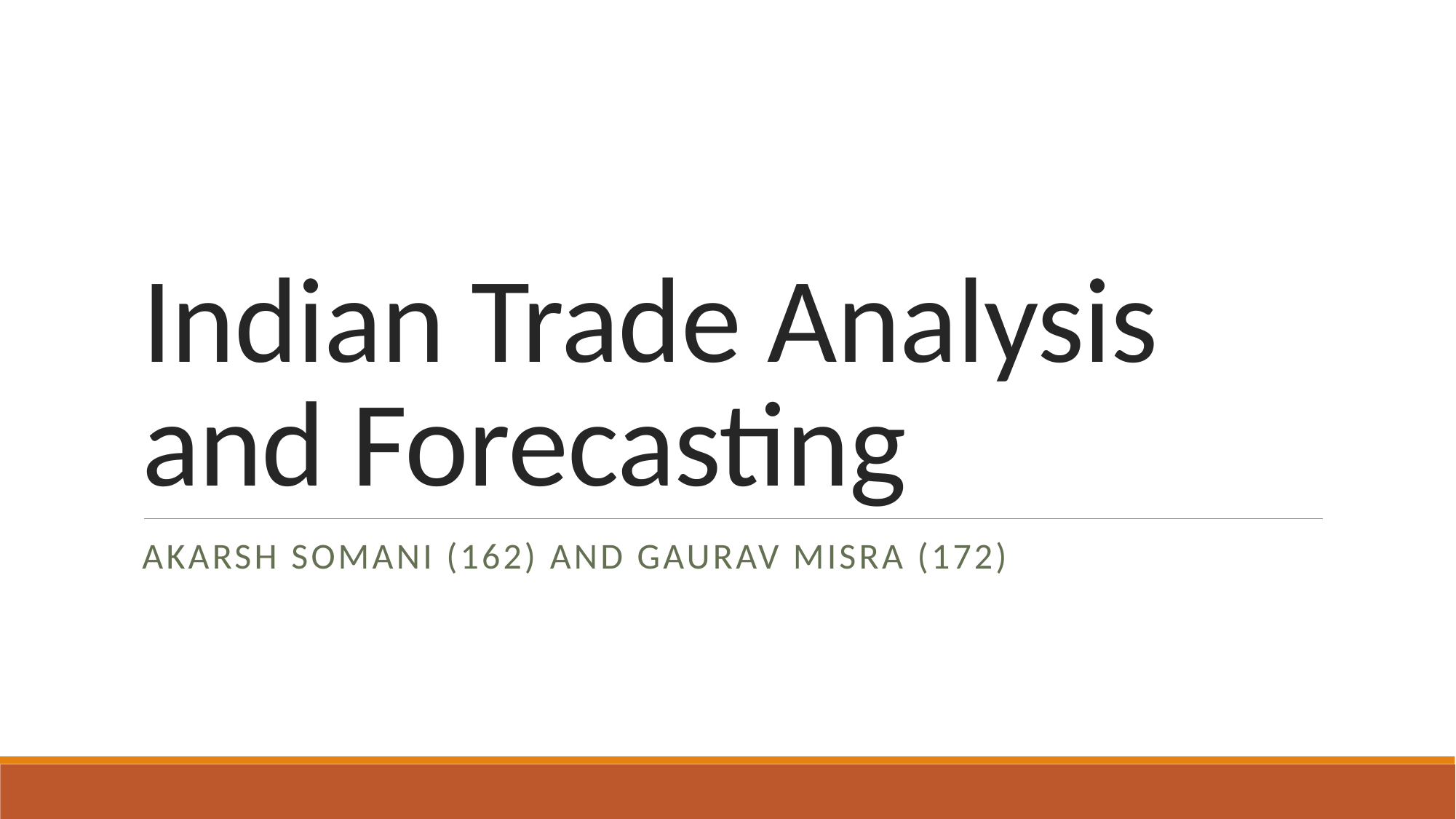

# Indian Trade Analysis and Forecasting
Akarsh Somani (162) and Gaurav Misra (172)